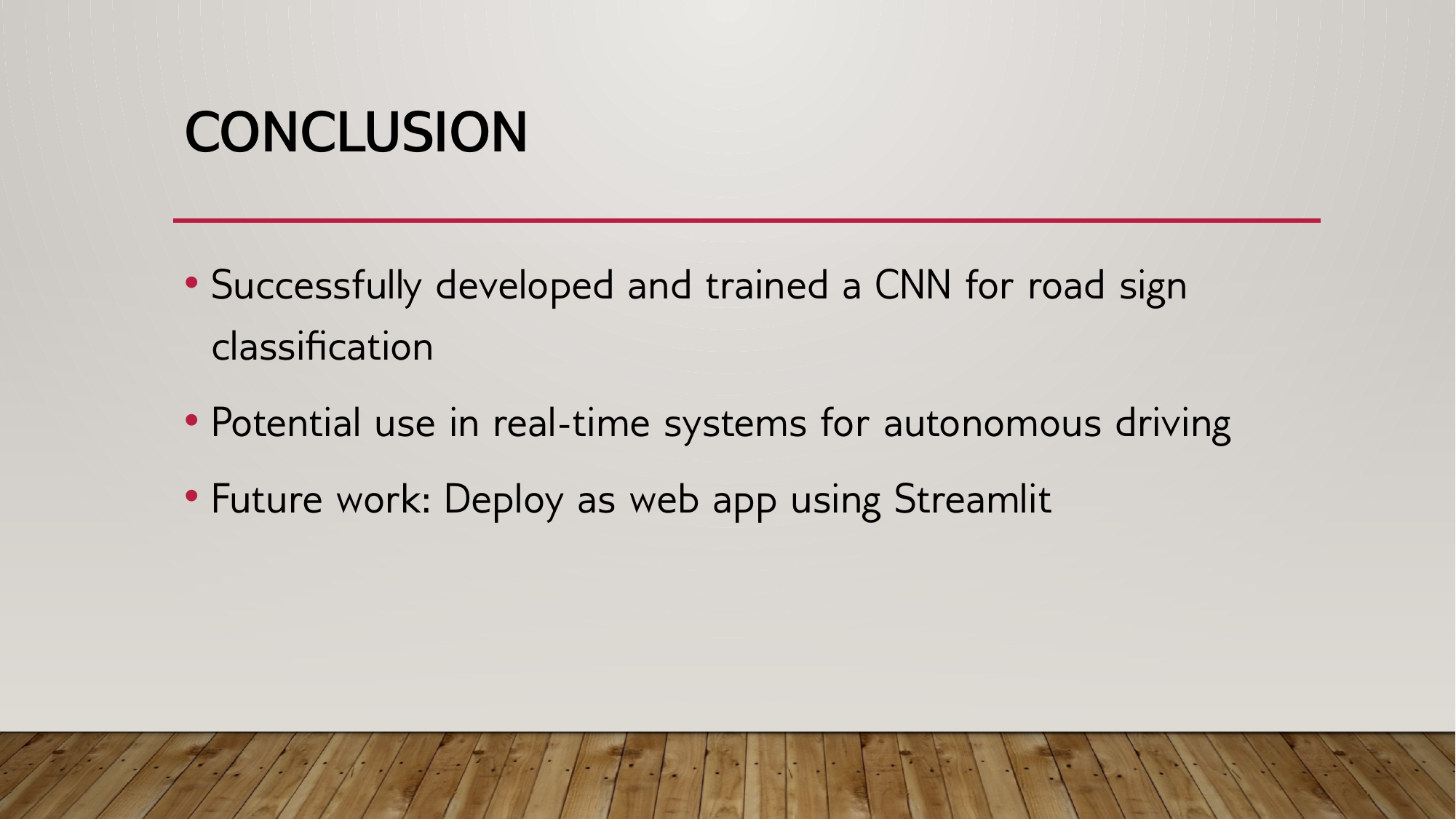

# Conclusion
Successfully developed and trained a CNN for road sign classification
Potential use in real-time systems for autonomous driving
Future work: Deploy as web app using Streamlit